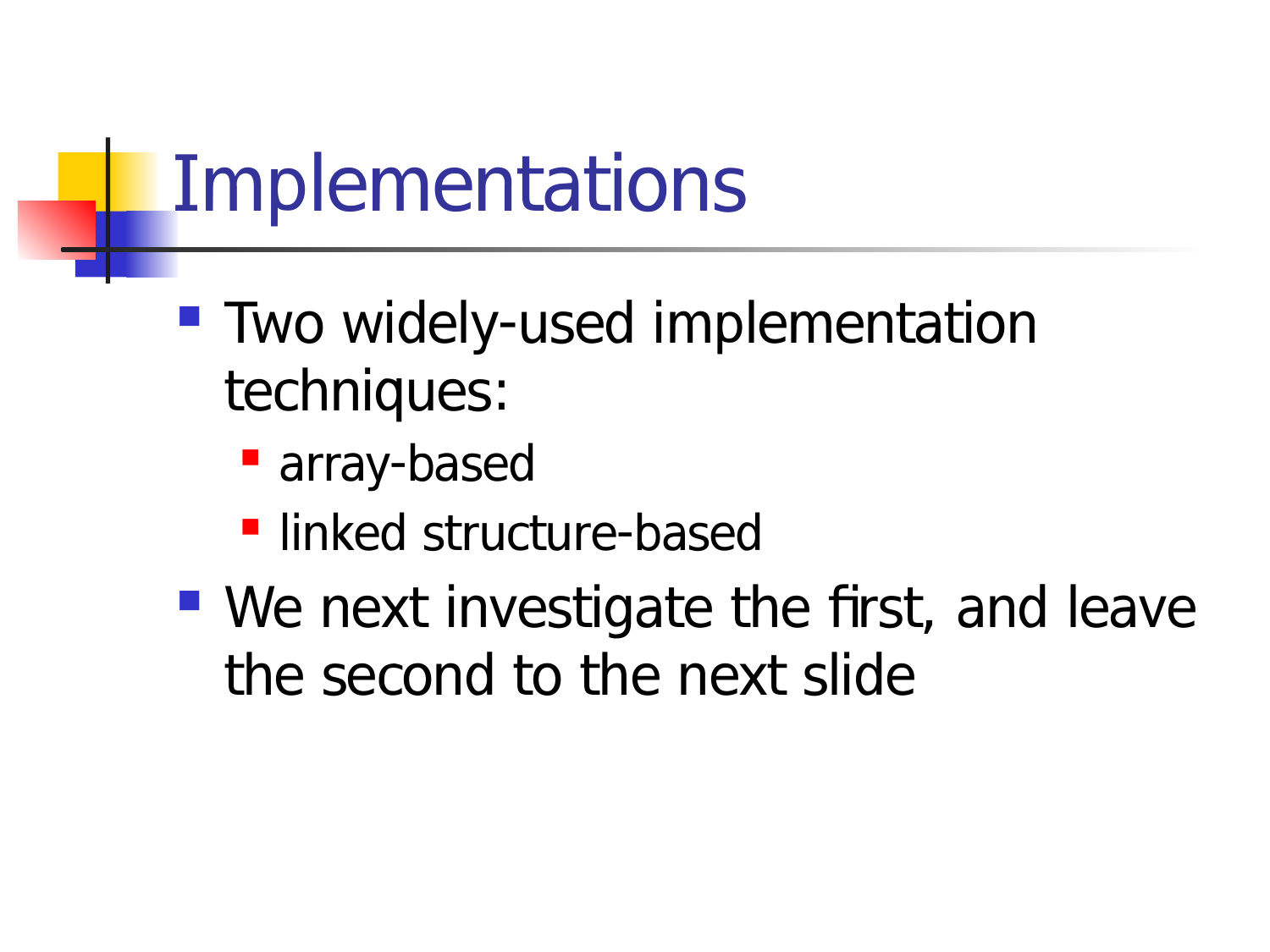

# Implementations
Two widely-used implementation techniques:
array-based
linked structure-based
We next investigate the first, and leave the second to the next slide